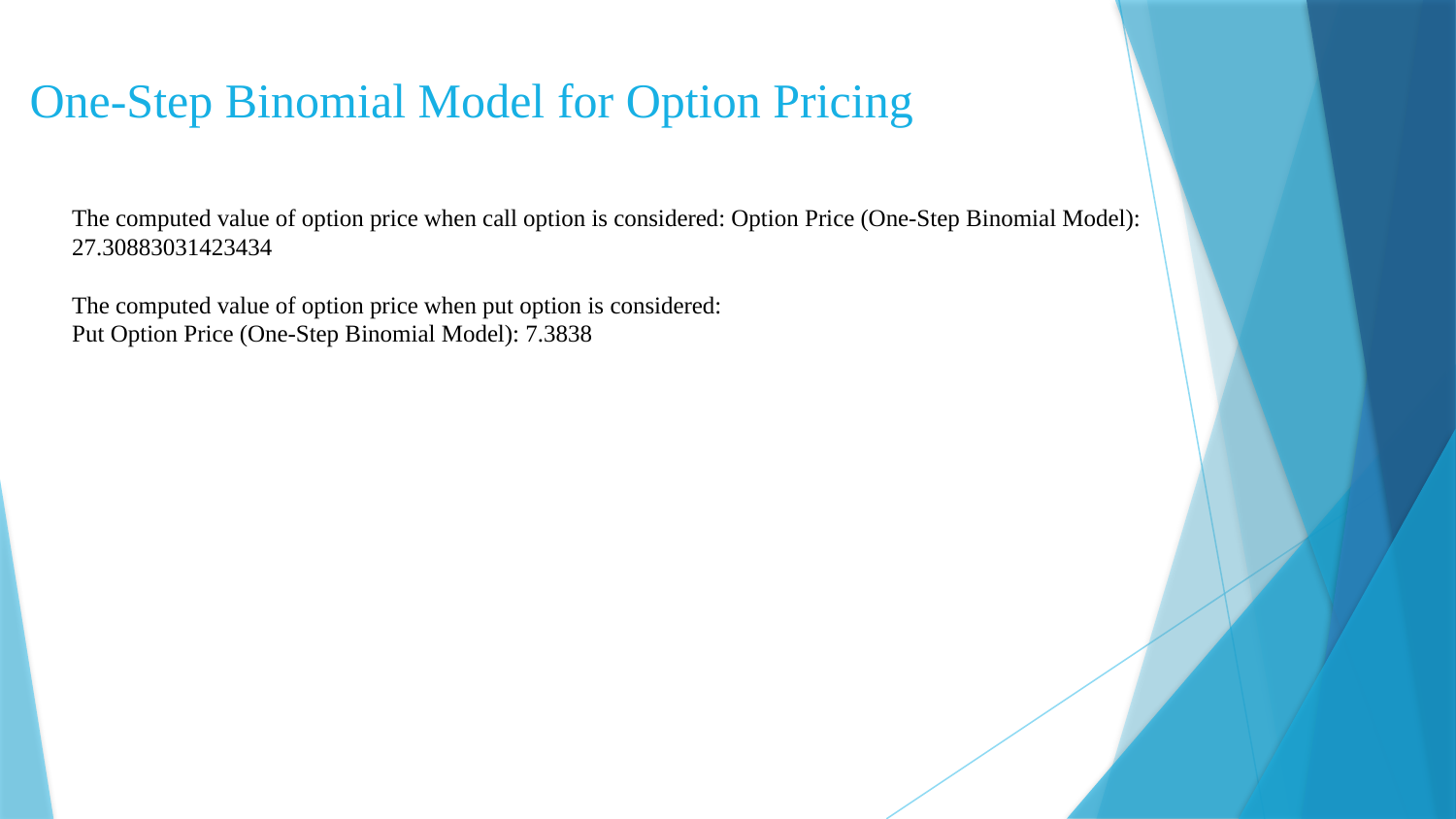

# One-Step Binomial Model for Option Pricing
The computed value of option price when call option is considered: Option Price (One-Step Binomial Model): 27.30883031423434

The computed value of option price when put option is considered:
Put Option Price (One-Step Binomial Model): 7.3838